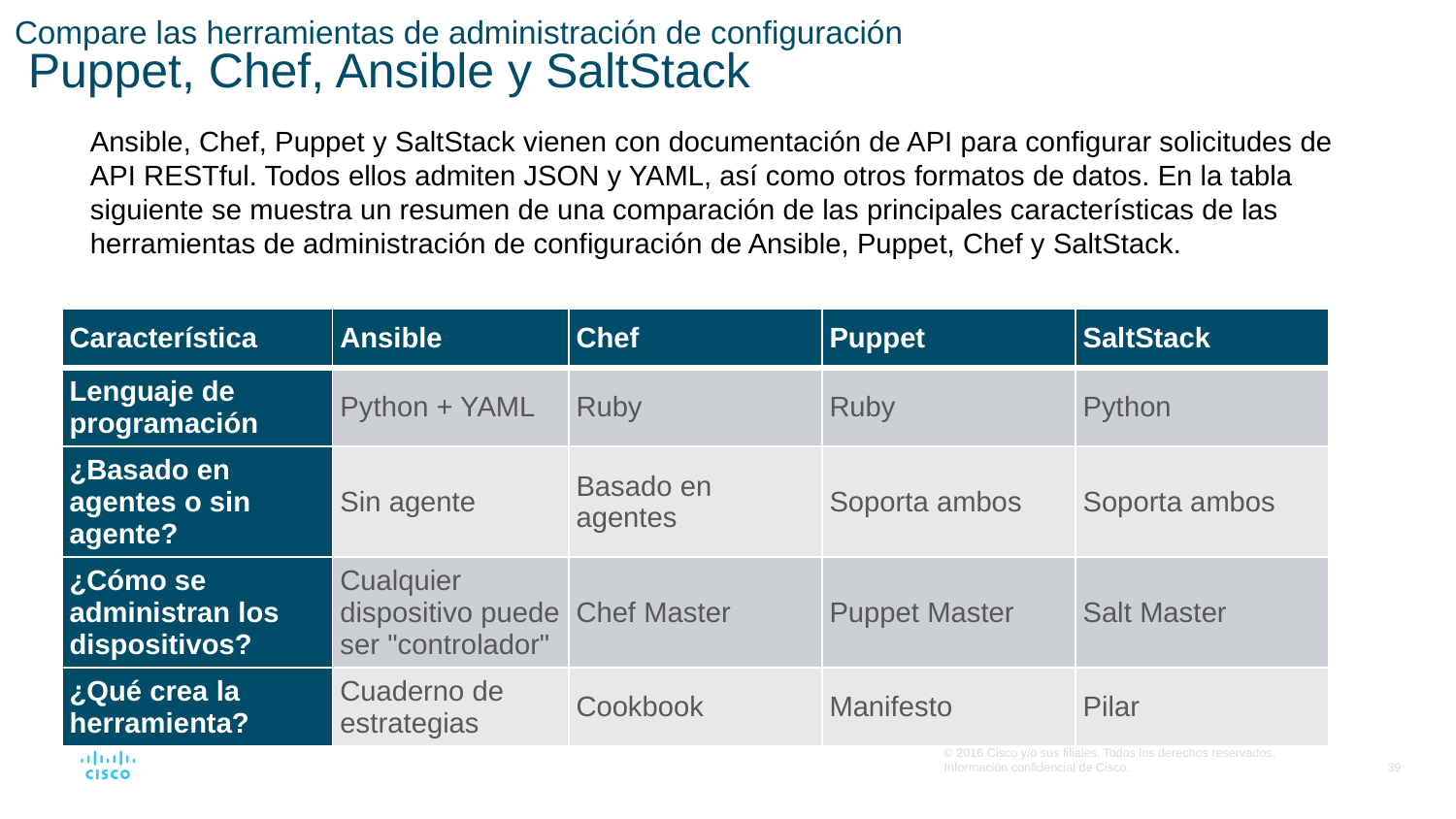

# Compare las herramientas de administración de configuración Puppet, Chef, Ansible y SaltStack
Ansible, Chef, Puppet y SaltStack vienen con documentación de API para configurar solicitudes de API RESTful. Todos ellos admiten JSON y YAML, así como otros formatos de datos. En la tabla siguiente se muestra un resumen de una comparación de las principales características de las herramientas de administración de configuración de Ansible, Puppet, Chef y SaltStack.
| Característica | Ansible | Chef | Puppet | SaltStack |
| --- | --- | --- | --- | --- |
| Lenguaje de programación | Python + YAML | Ruby | Ruby | Python |
| ¿Basado en agentes o sin agente? | Sin agente | Basado en agentes | Soporta ambos | Soporta ambos |
| ¿Cómo se administran los dispositivos? | Cualquier dispositivo puede ser "controlador" | Chef Master | Puppet Master | Salt Master |
| ¿Qué crea la herramienta? | Cuaderno de estrategias | Cookbook | Manifesto | Pilar |